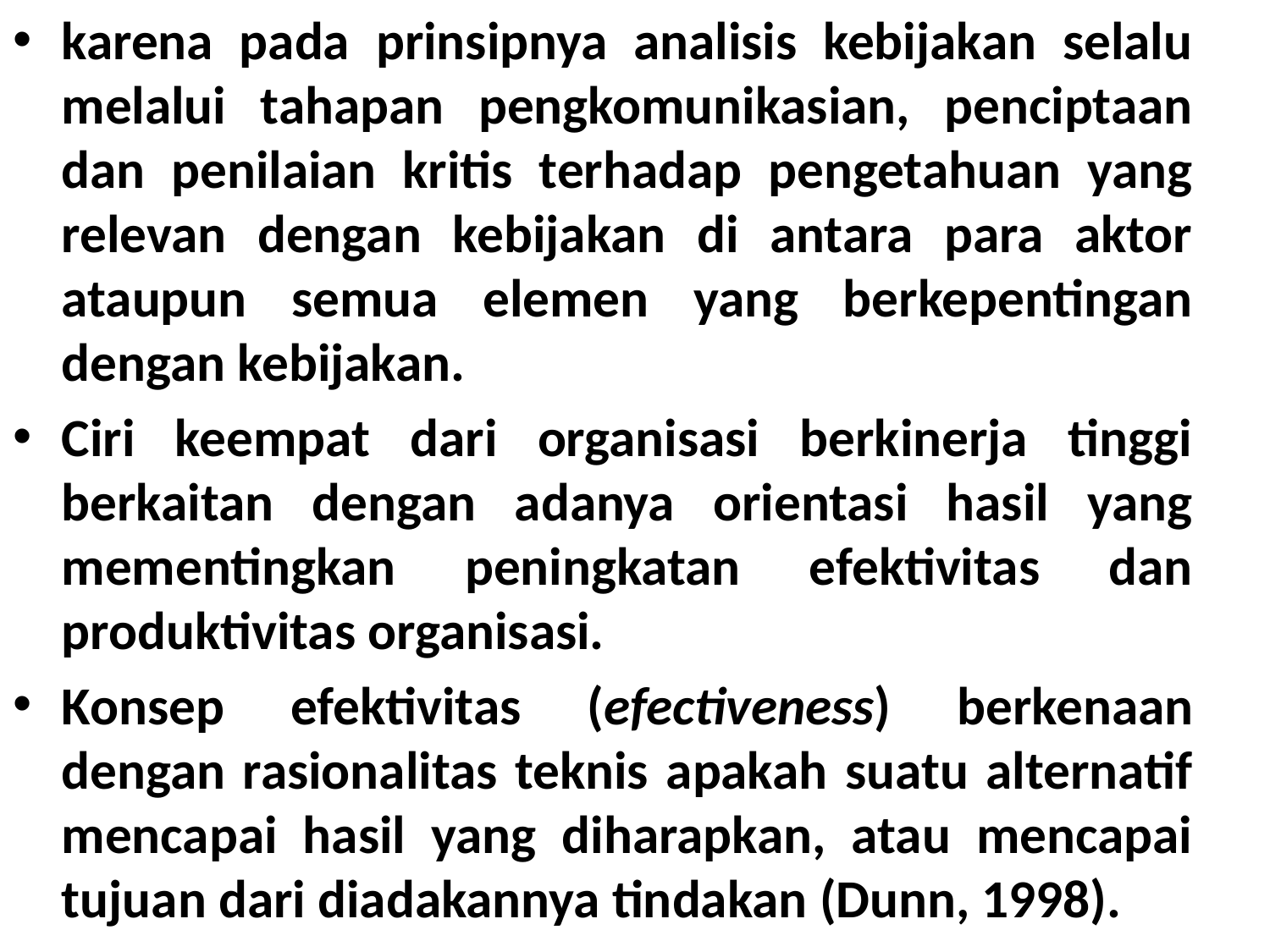

karena pada prinsipnya analisis kebijakan selalu melalui tahapan pengkomunikasian, penciptaan dan penilaian kritis terhadap pengetahuan yang relevan dengan kebijakan di antara para aktor ataupun semua elemen yang berkepentingan dengan kebijakan.
Ciri keempat dari organisasi berkinerja tinggi berkaitan dengan adanya orientasi hasil yang mementingkan peningkatan efektivitas dan produktivitas organisasi.
Konsep efektivitas (efectiveness) berkenaan dengan rasionalitas teknis apakah suatu alternatif mencapai hasil yang diharapkan, atau mencapai tujuan dari diadakannya tindakan (Dunn, 1998).